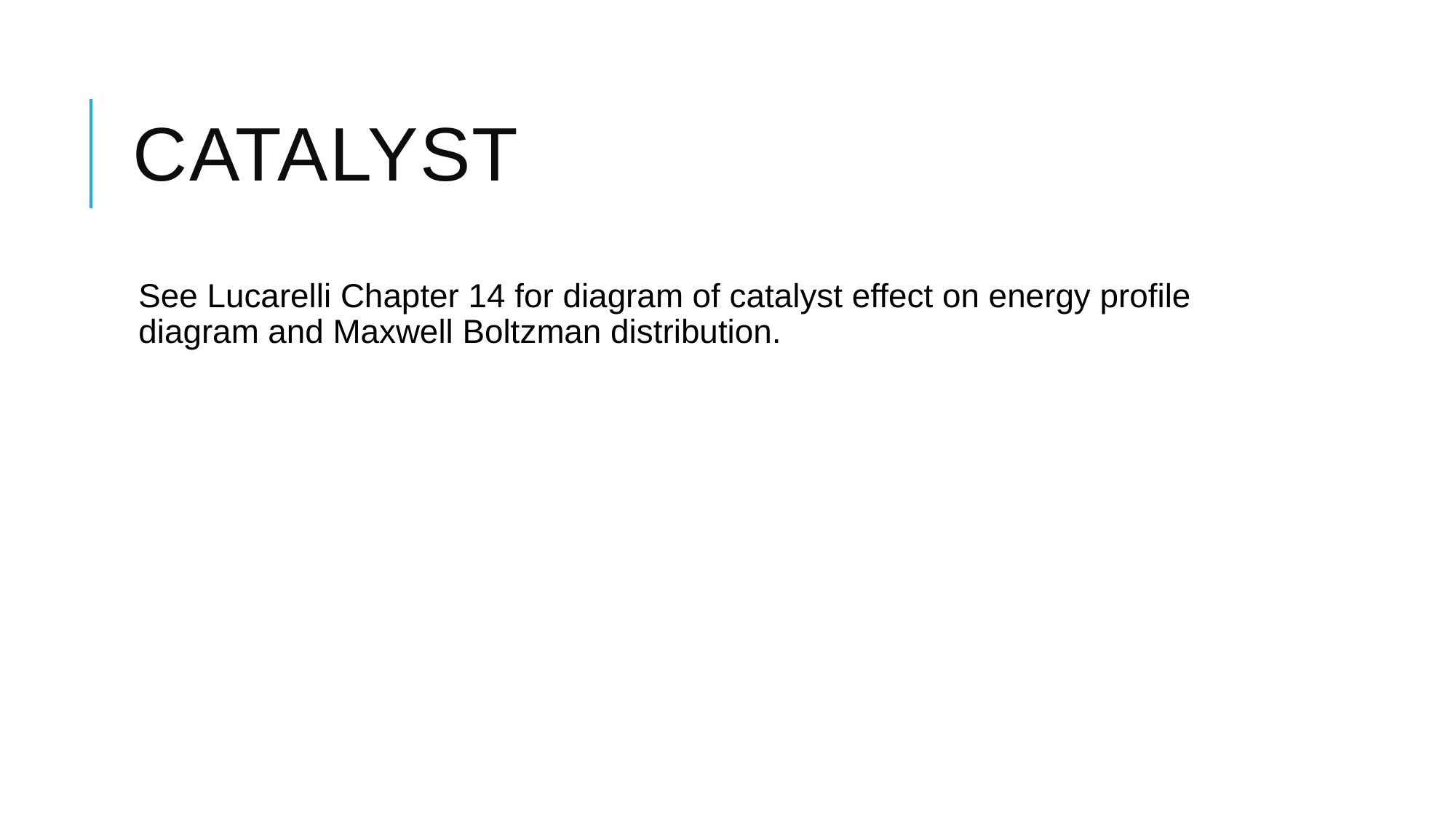

# catalyst
See Lucarelli Chapter 14 for diagram of catalyst effect on energy profile diagram and Maxwell Boltzman distribution.